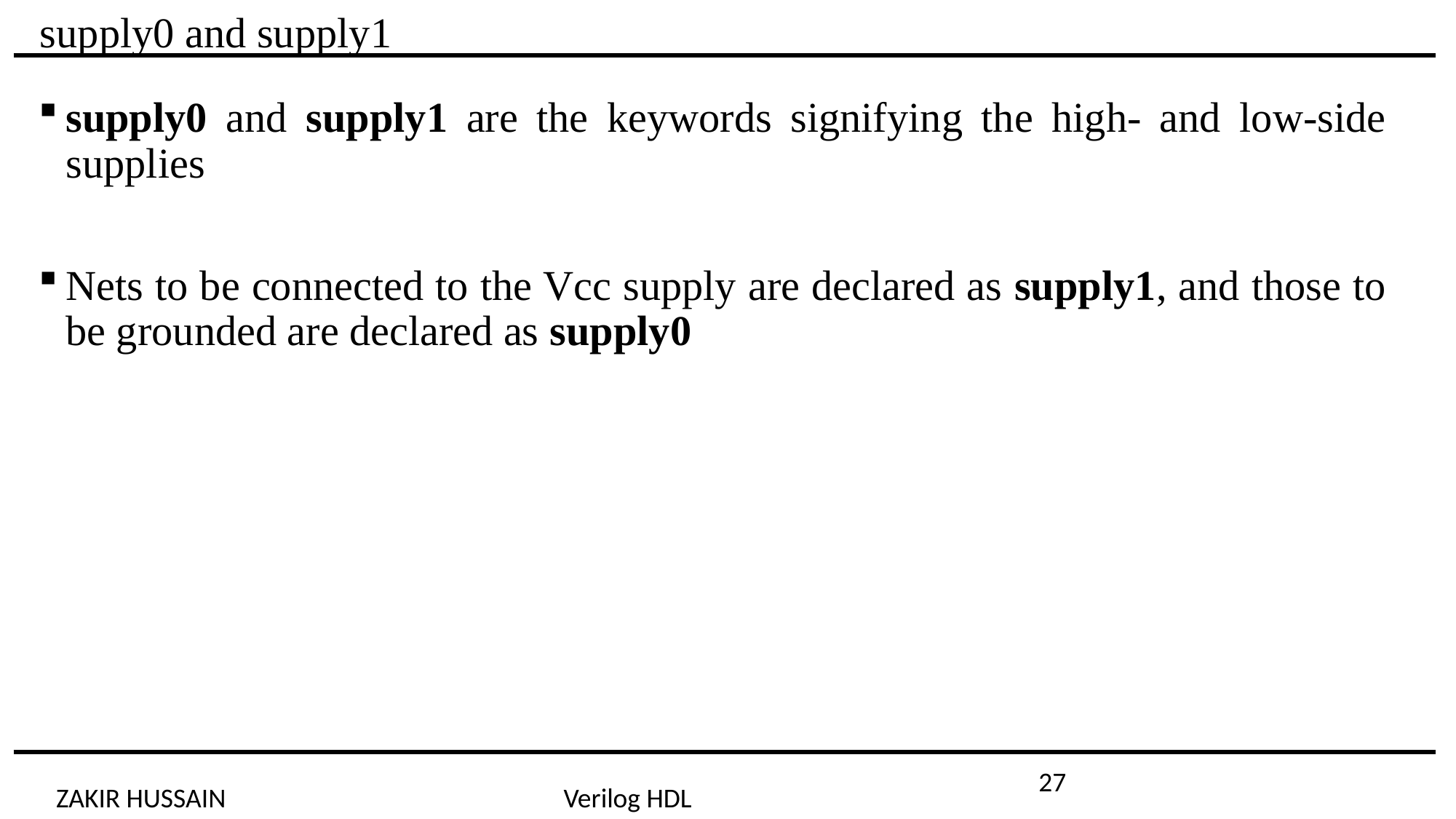

supply0 and supply1
supply0 and supply1 are the keywords signifying the high- and low-side supplies

Nets to be connected to the Vcc supply are declared as supply1, and those to be grounded are declared as supply0

27